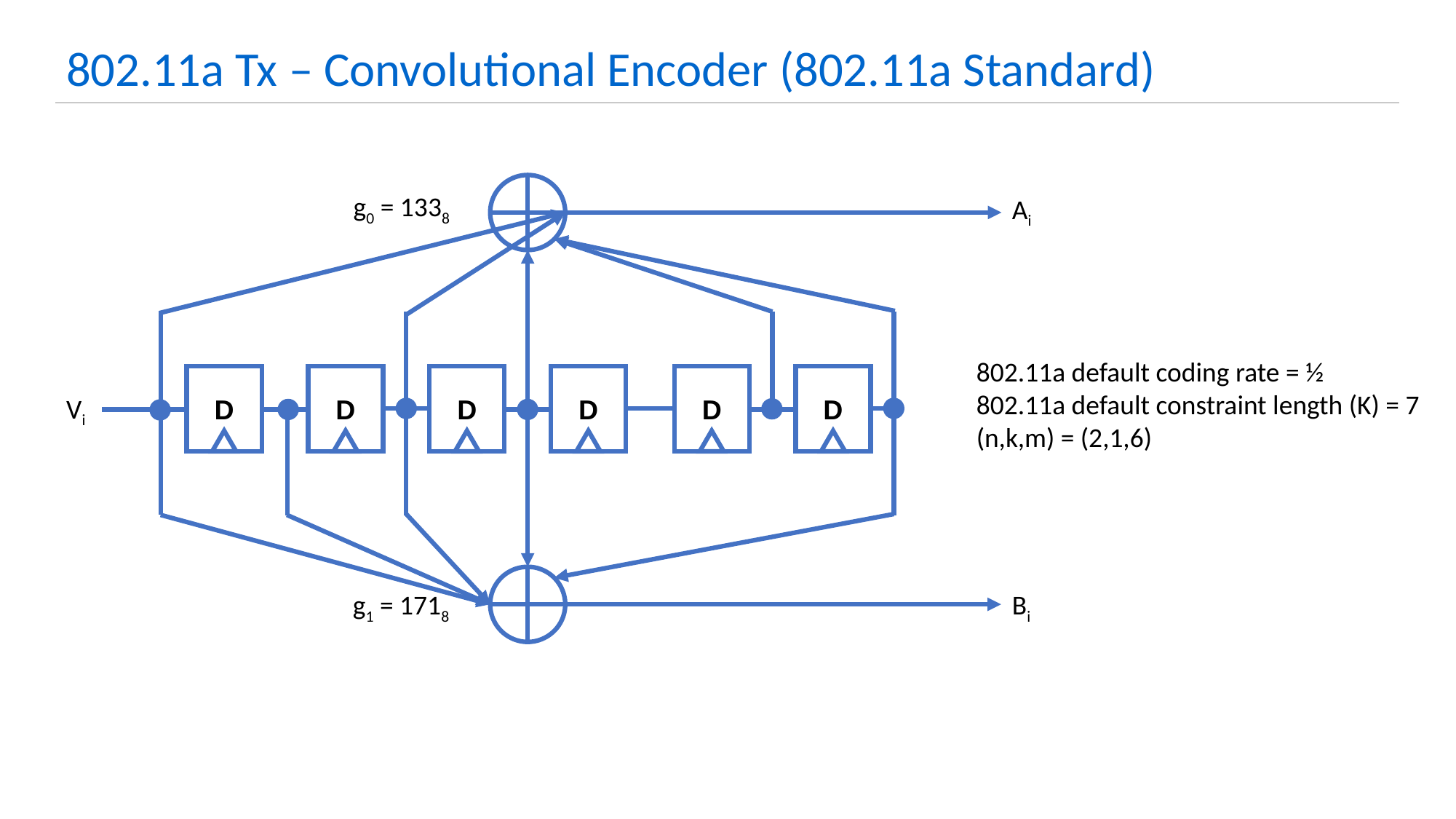

802.11a Tx – Convolutional Encoder (802.11a Standard)

g0 = 1338
Ai
802.11a default coding rate = ½
802.11a default constraint length (K) = 7
(n,k,m) = (2,1,6)

D

D

D

D

D

D

Vi

g1 = 1718
Bi